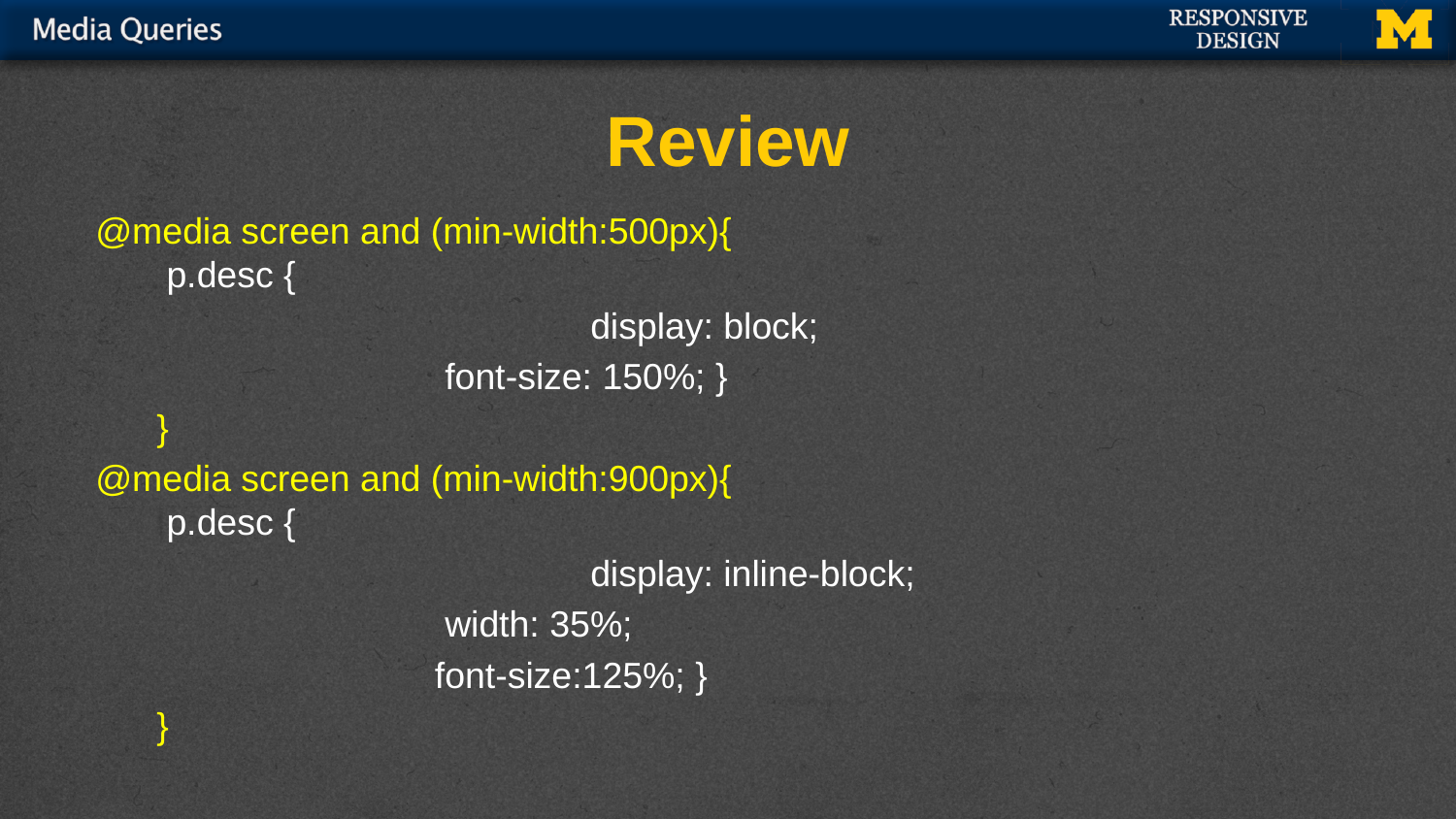

# Review
@media screen and (min-width:500px){
       p.desc {
		              display: block;
	              font-size: 150%; }
}
@media screen and (min-width:900px){
       p.desc {
		              display: inline-block;
	              width: 35%;
	             font-size:125%; }
}